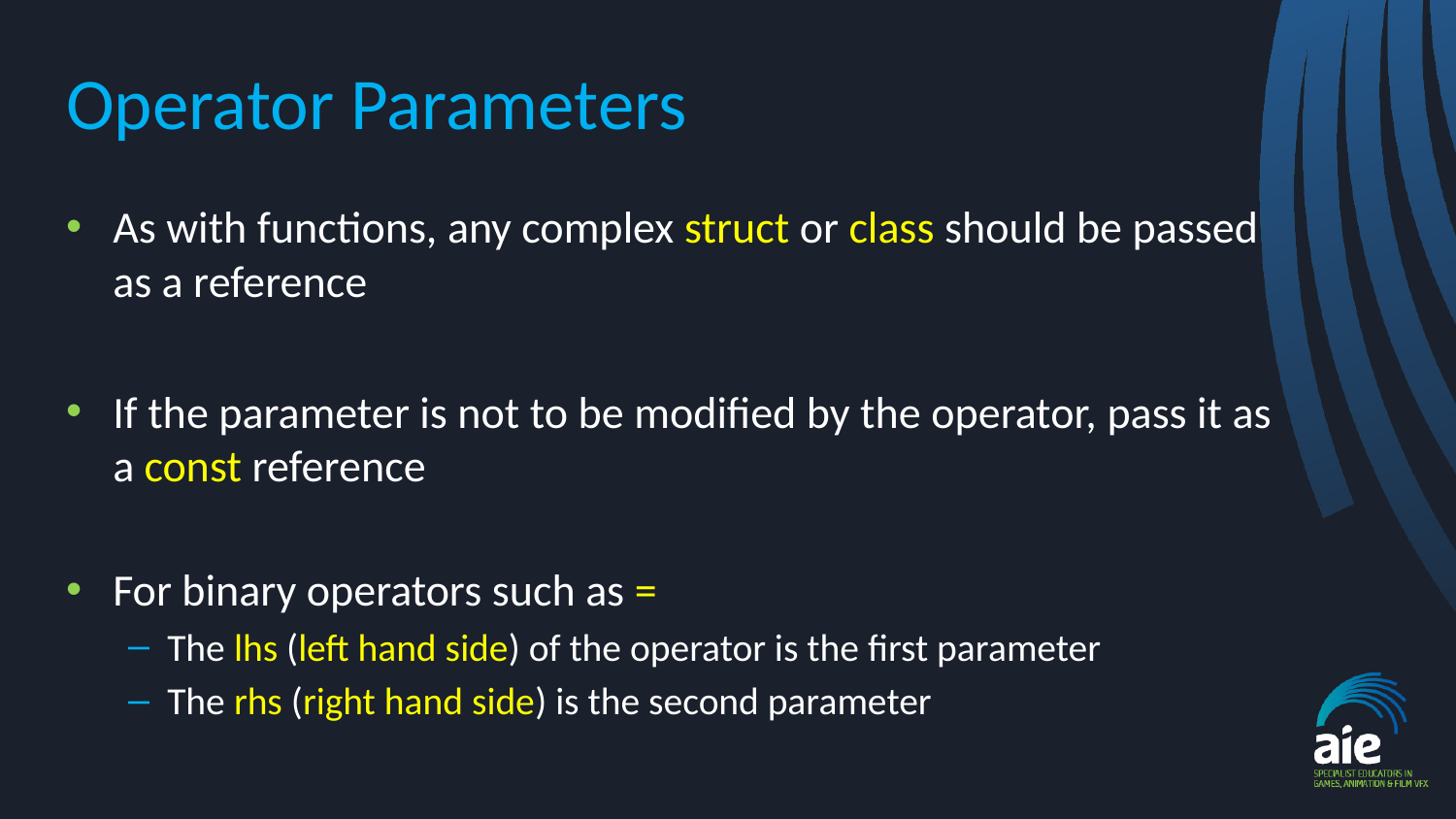

# Operator Parameters
As with functions, any complex struct or class should be passed as a reference

If the parameter is not to be modified by the operator, pass it as a const reference

For binary operators such as =
The lhs (left hand side) of the operator is the first parameter
The rhs (right hand side) is the second parameter